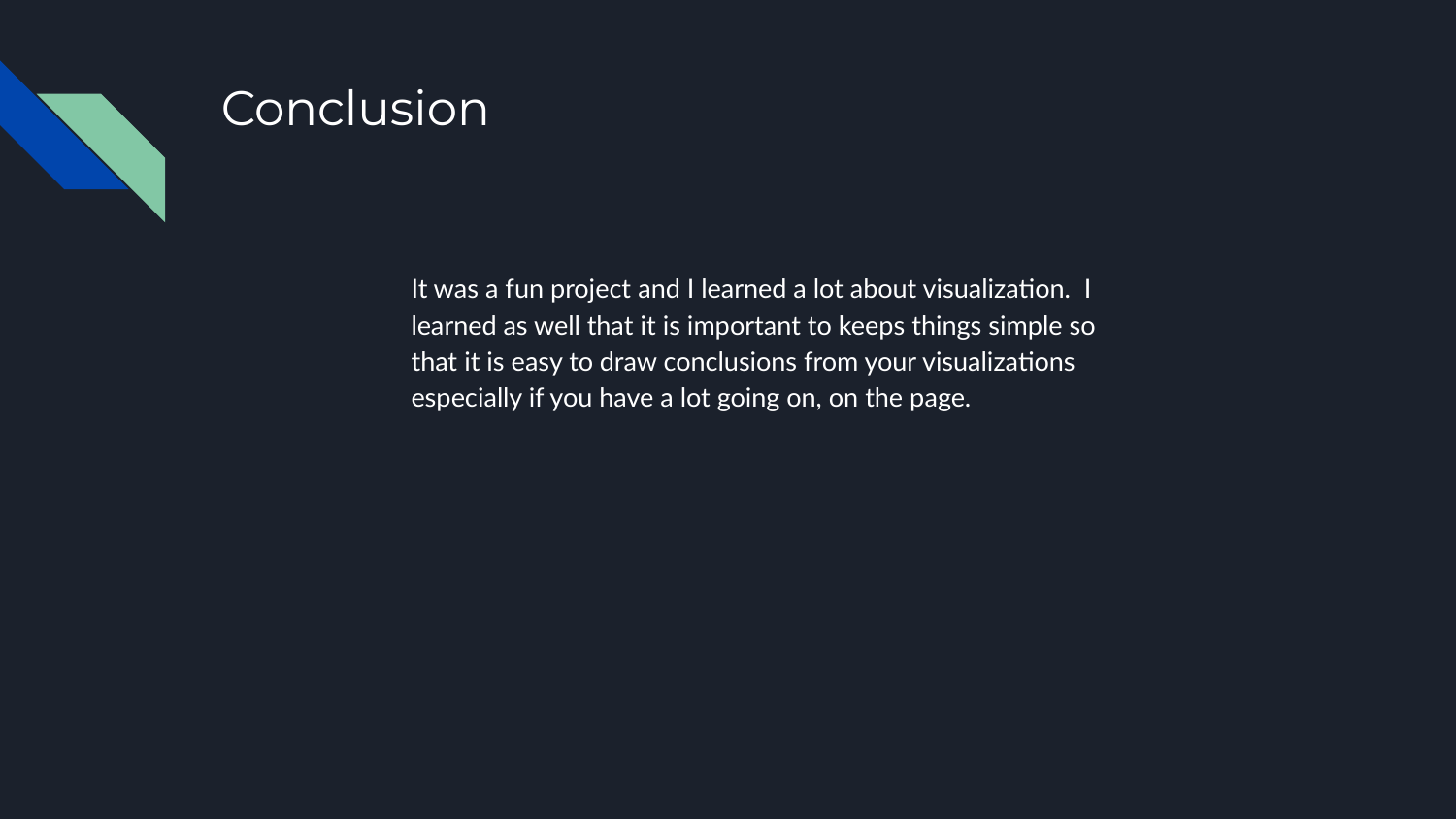

# Conclusion
It was a fun project and I learned a lot about visualization.  I learned as well that it is important to keeps things simple so that it is easy to draw conclusions from your visualizations especially if you have a lot going on, on the page.